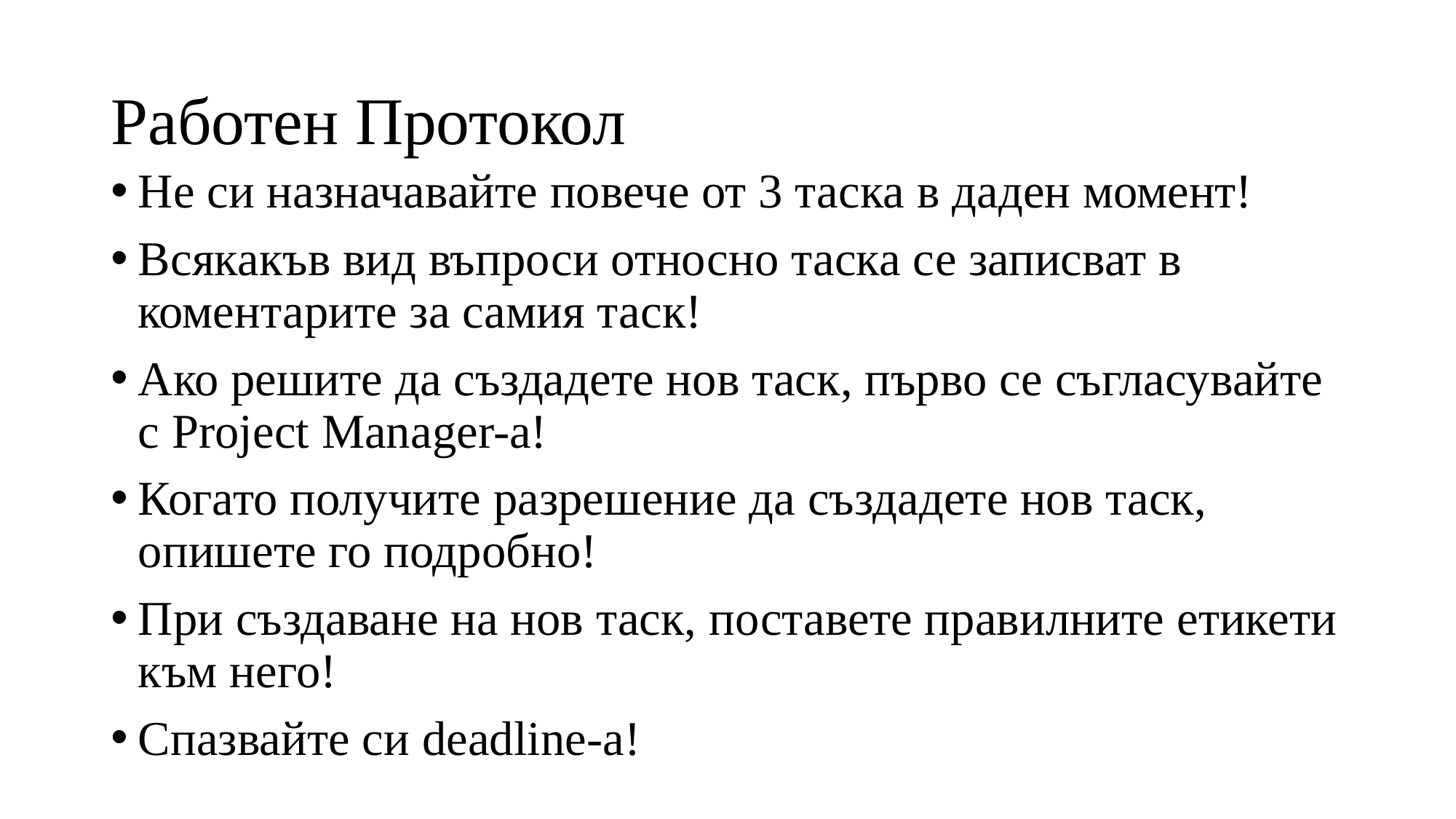

# Работен Протокол
Не си назначавайте повече от 3 таска в даден момент!
Всякакъв вид въпроси относно таска се записват в коментарите за самия таск!
Ако решите да създадете нов таск, първо се съгласувайте с Project Manager-а!
Когато получите разрешение да създадете нов таск, опишете го подробно!
При създаване на нов таск, поставете правилните етикети към него!
Спазвайте си deadline-a!